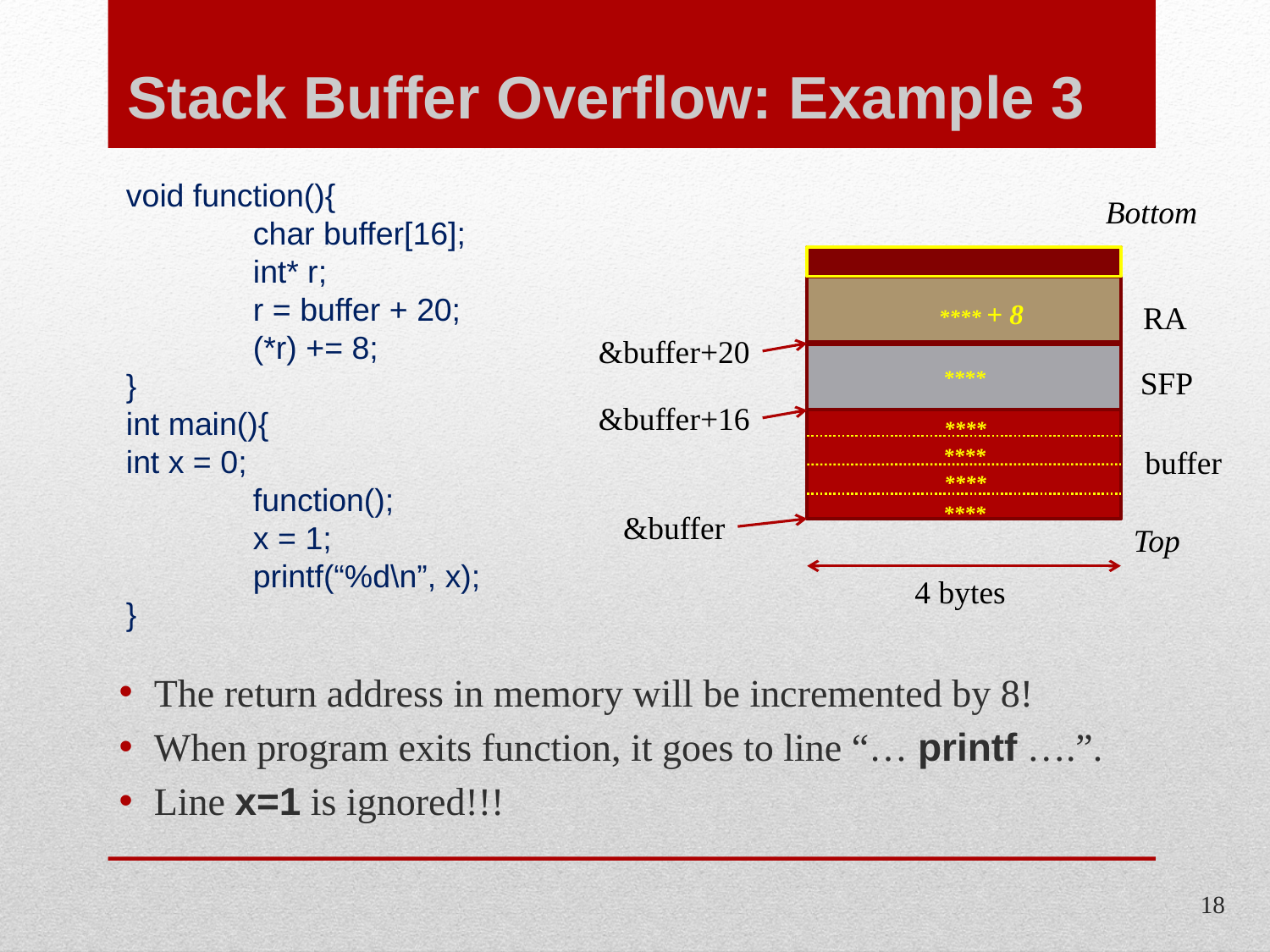

# Stack Buffer Overflow: Example 3
void function(){
	char buffer[16];
	int* r;
	r = buffer + 20;
	(*r) += 8;
}
int main(){
int x = 0;
	function();
	x = 1;
	printf(“%d\n”, x);
}
Bottom

**** + 8
RA
&buffer+20

SFP
****
&buffer+16
****

****
buffer
****
****
&buffer
Top
4 bytes
The return address in memory will be incremented by 8!
When program exits function, it goes to line “… printf ….”.
Line x=1 is ignored!!!
18